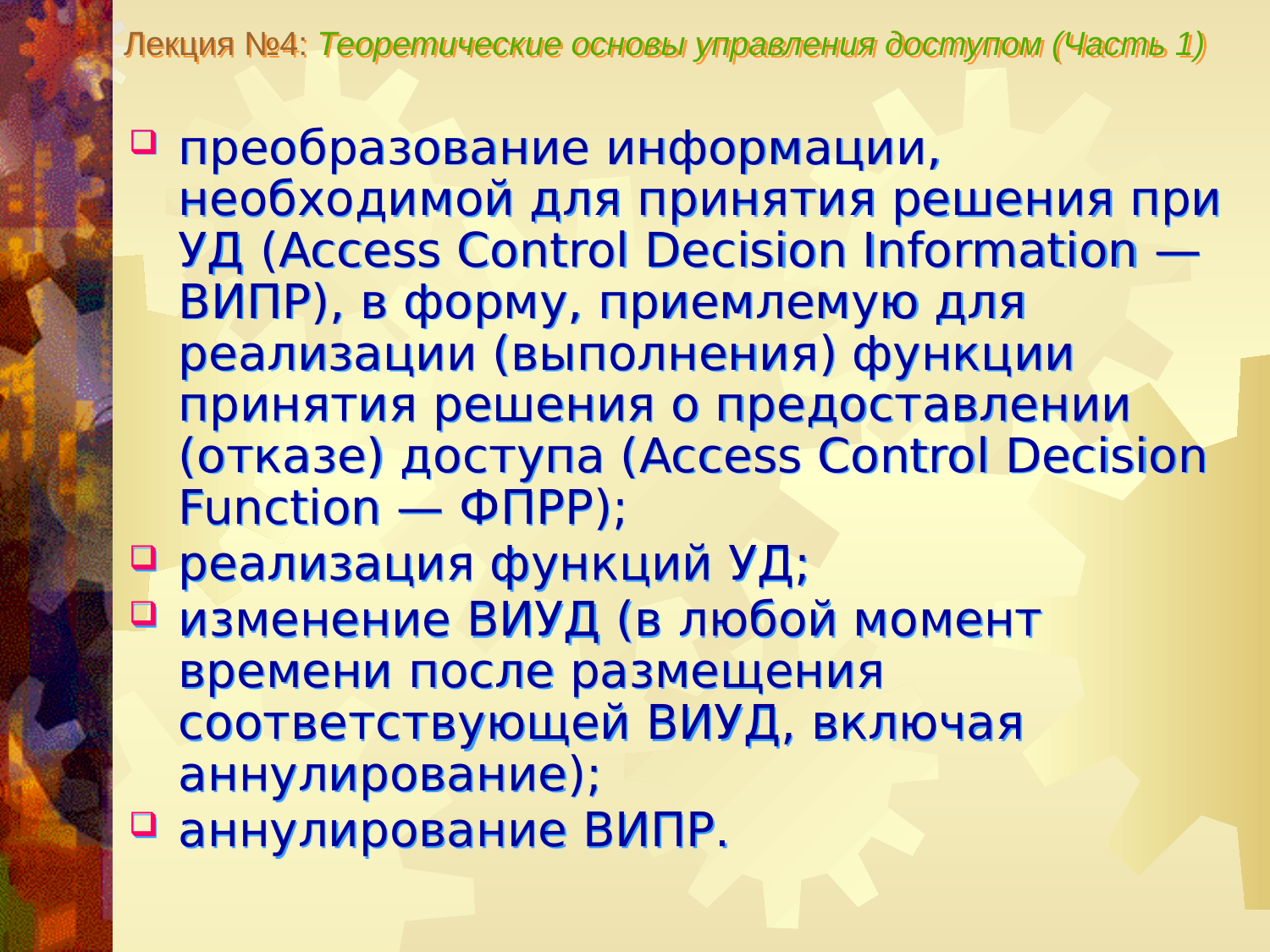

Лекция №4: Теоретические основы управления доступом (Часть 1)
преобразование информации, необходимой для принятия решения при УД (Access Control Decision Information — ВИПР), в форму, приемлемую для реализации (выполнения) функции принятия решения о предоставлении (отказе) доступа (Access Control Decision Function — ФПРР);
реализация функций УД;
изменение ВИУД (в любой момент времени после размещения соответствующей ВИУД, включая аннулирование);
аннулирование ВИПР.